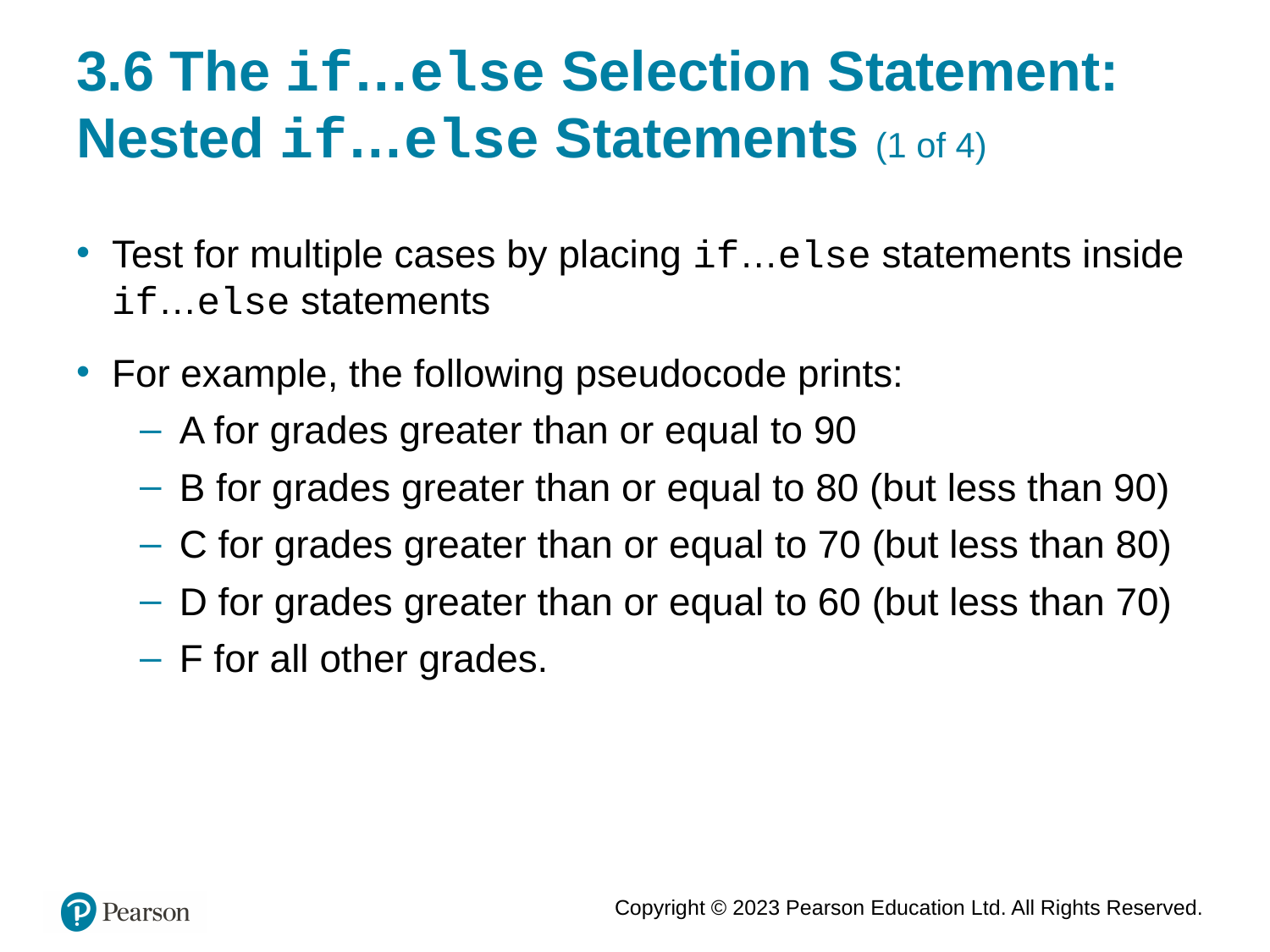

# 3.6 The if…else Selection Statement: Nested if…else Statements (1 of 4)
Test for multiple cases by placing if…else statements inside if…else statements
For example, the following pseudocode prints:
A for grades greater than or equal to 90
B for grades greater than or equal to 80 (but less than 90)
C for grades greater than or equal to 70 (but less than 80)
D for grades greater than or equal to 60 (but less than 70)
F for all other grades.